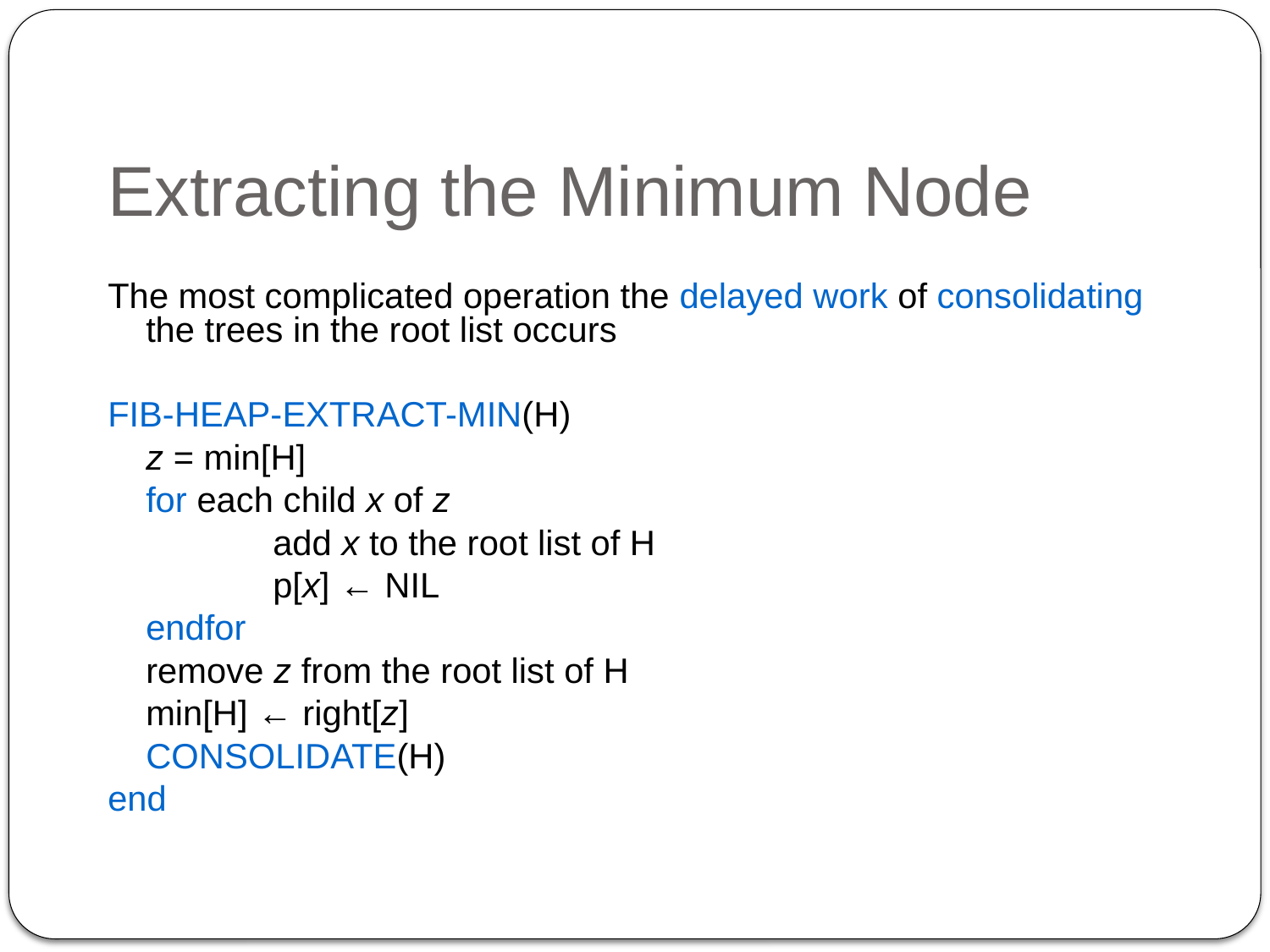

# Extracting the Minimum Node
The most complicated operation the delayed work of consolidating the trees in the root list occurs

FIB-HEAP-EXTRACT-MIN(H)
	z = min[H]
	for each child x of z
		add x to the root list of H
		p[x] ← NIL
	endfor
	remove z from the root list of H
	min[H] ← right[z]
	CONSOLIDATE(H)
end